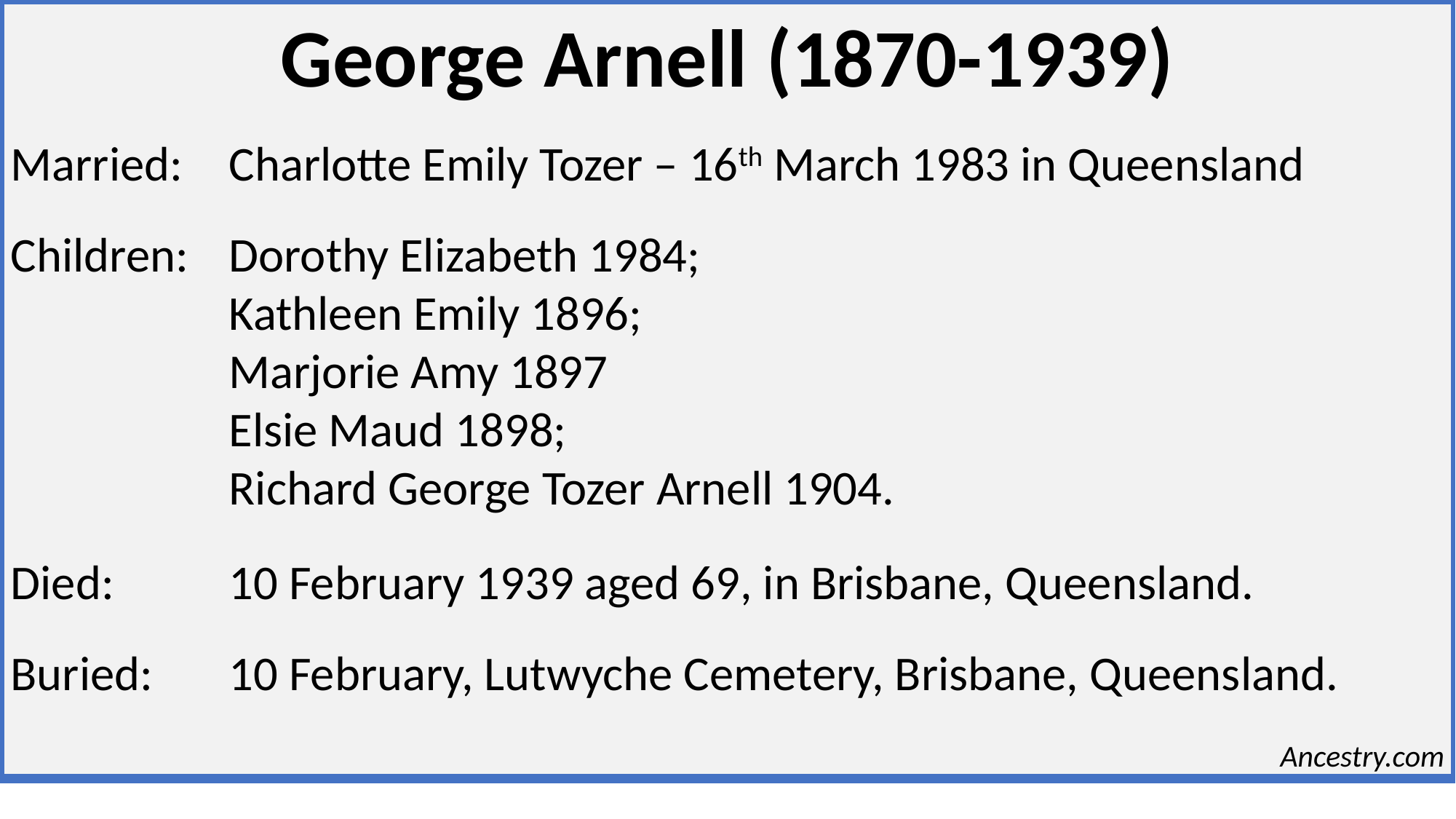

George Arnell (1870-1939)

Married: 	Charlotte Emily Tozer – 16th March 1983 in Queensland

Children:	Dorothy Elizabeth 1984;
		Kathleen Emily 1896;
		Marjorie Amy 1897
		Elsie Maud 1898;
		Richard George Tozer Arnell 1904.

Died: 	10 February 1939 aged 69, in Brisbane, Queensland.

Buried: 	10 February, Lutwyche Cemetery, Brisbane, Queensland.

Ancestry.com